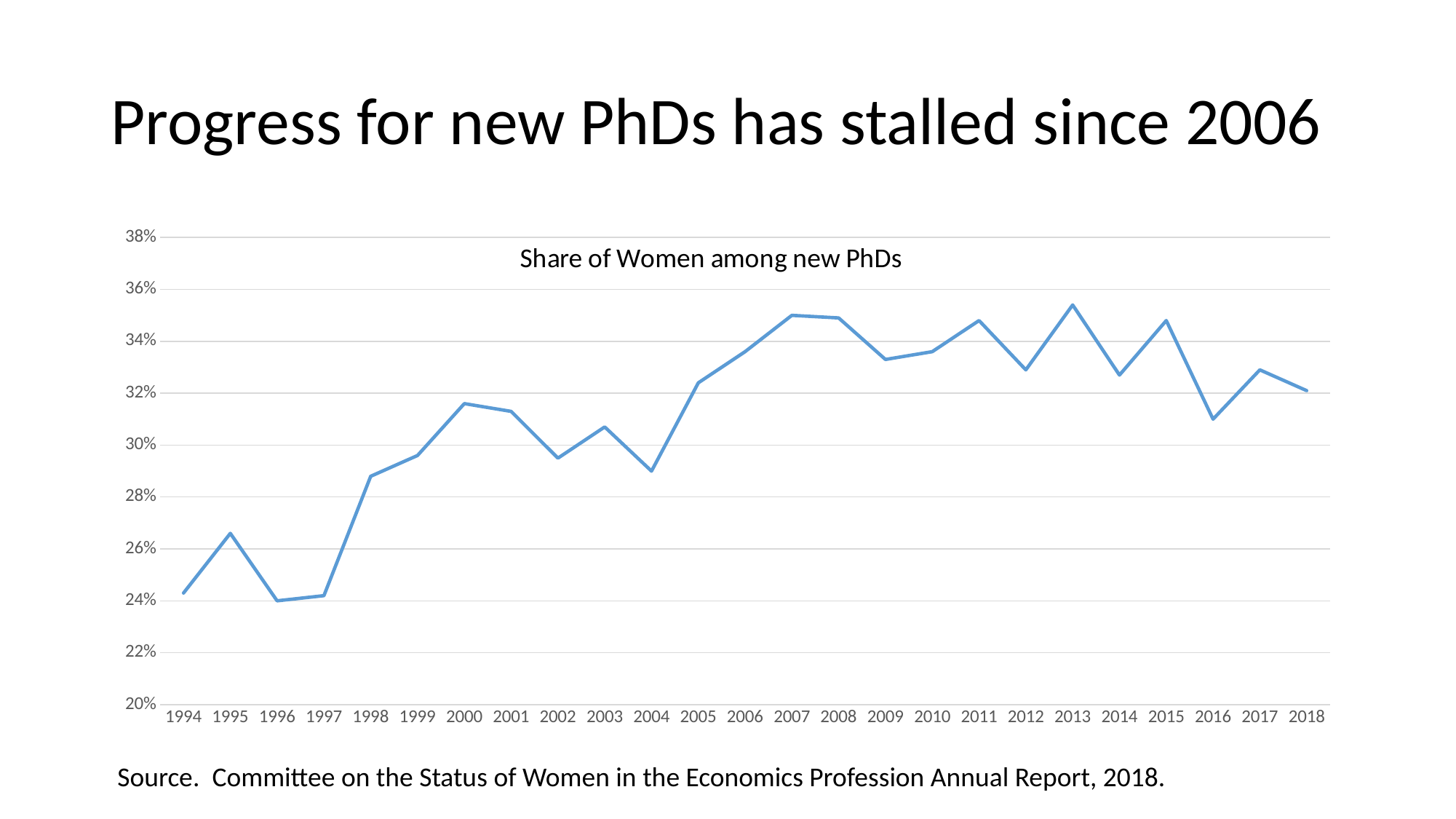

# Progress for new PhDs has stalled since 2006

### Chart

| Category |  |
|---|---|
| 1994 | 0.243 |
| 1995 | 0.266 |
| 1996 | 0.24 |
| 1997 | 0.242 |
| 1998 | 0.288 |
| 1999 | 0.296 |
| 2000 | 0.316 |
| 2001 | 0.313 |
| 2002 | 0.295 |
| 2003 | 0.307 |
| 2004 | 0.29 |
| 2005 | 0.324 |
| 2006 | 0.336 |
| 2007 | 0.35 |
| 2008 | 0.349 |
| 2009 | 0.333 |
| 2010 | 0.336 |
| 2011 | 0.348 |
| 2012 | 0.329 |
| 2013 | 0.354 |
| 2014 | 0.327 |
| 2015 | 0.348 |
| 2016 | 0.31 |
| 2017 | 0.329 |
| 2018 | 0.321 |
Source.  Committee on the Status of Women in the Economics Profession Annual Report, 2018.